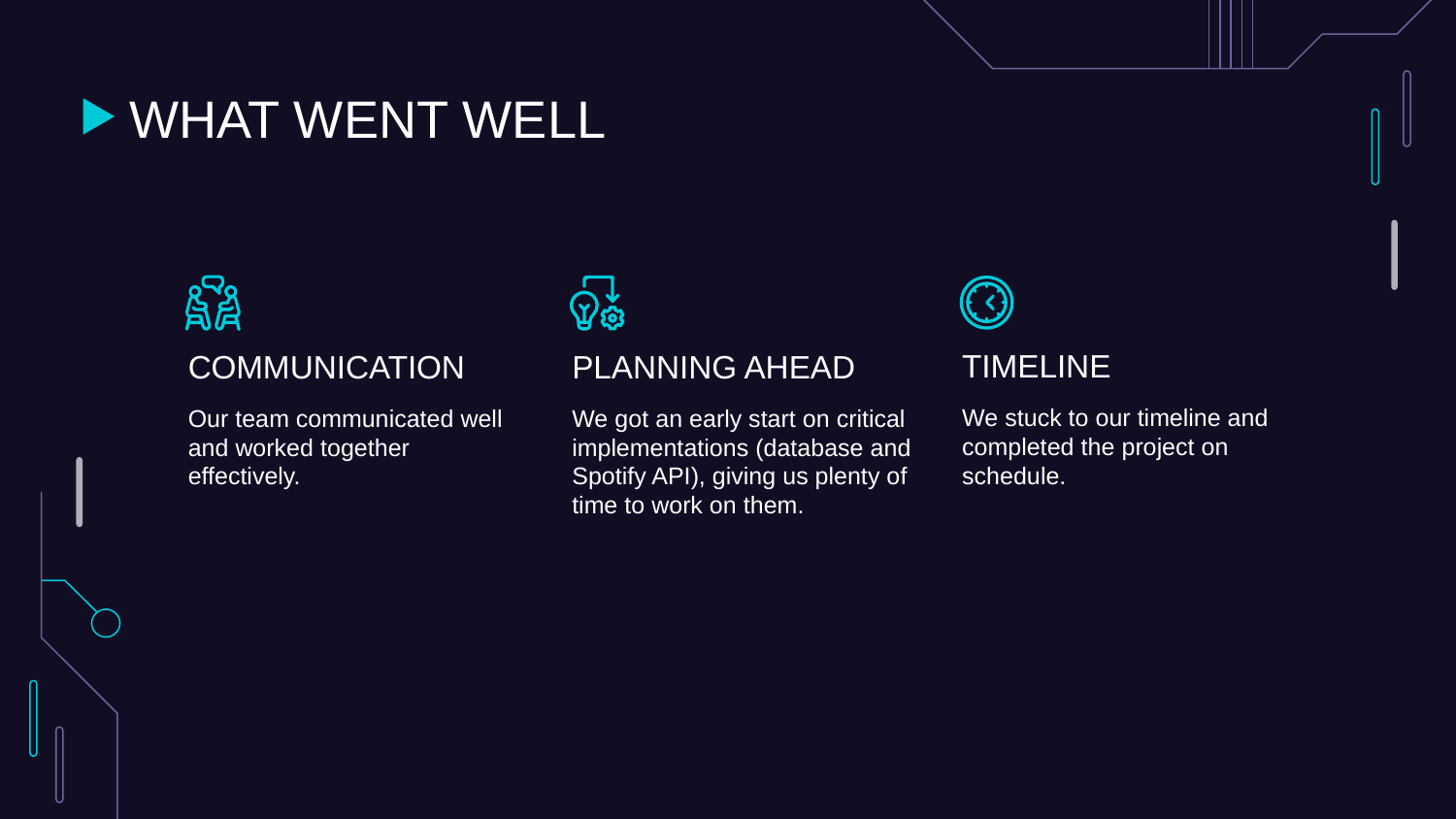

# WHAT WENT WELL

TIMELINE
COMMUNICATION
PLANNING AHEAD
We stuck to our timeline and completed the project on schedule.
Our team communicated well and worked together effectively.

We got an early start on critical implementations (database and Spotify API), giving us plenty of time to work on them.